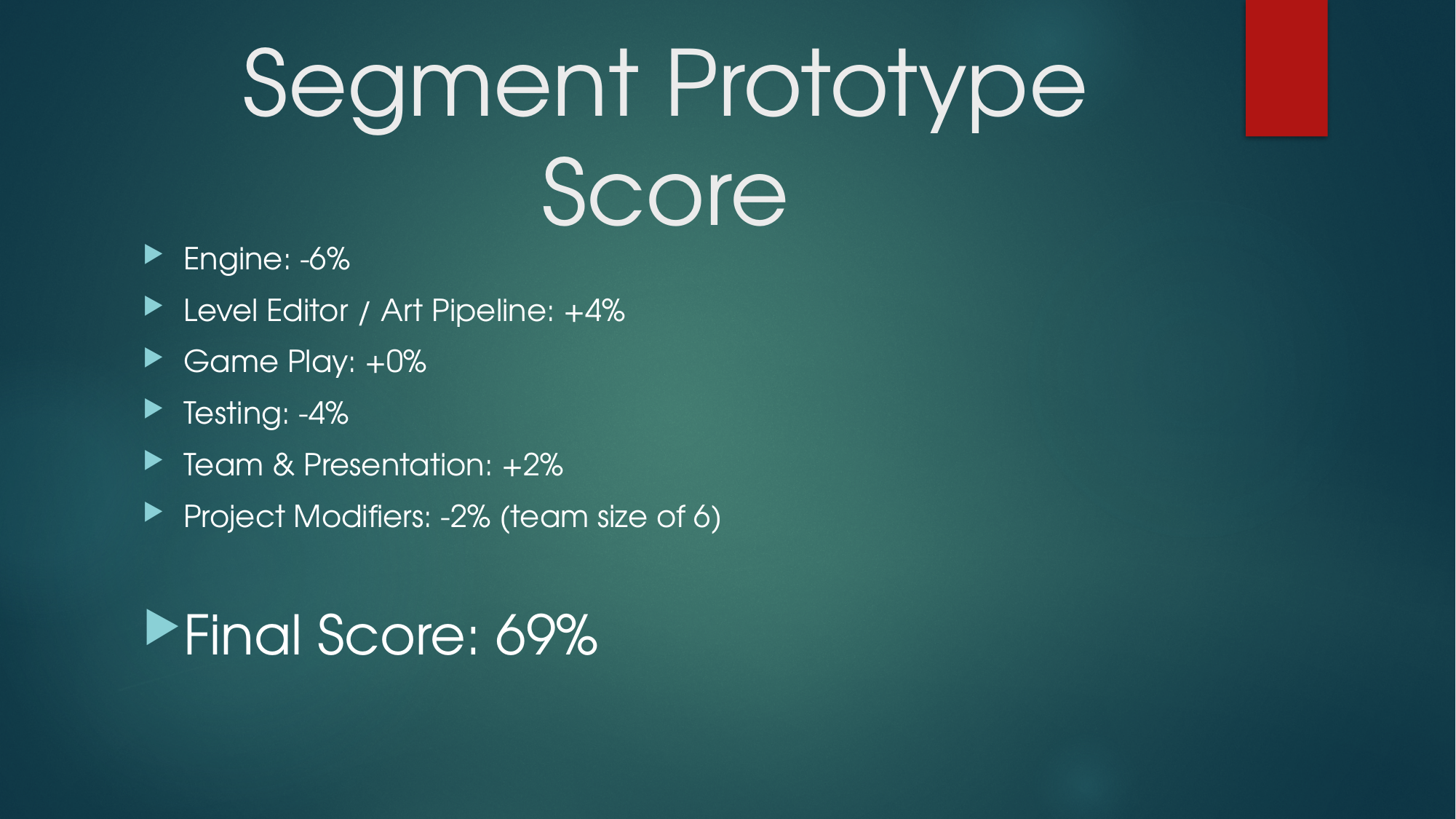

# Segment Prototype Score
Engine: -6%
Level Editor / Art Pipeline: +4%
Game Play: +0%
Testing: -4%
Team & Presentation: +2%
Project Modifiers: -2% (team size of 6)

Final Score: 69%